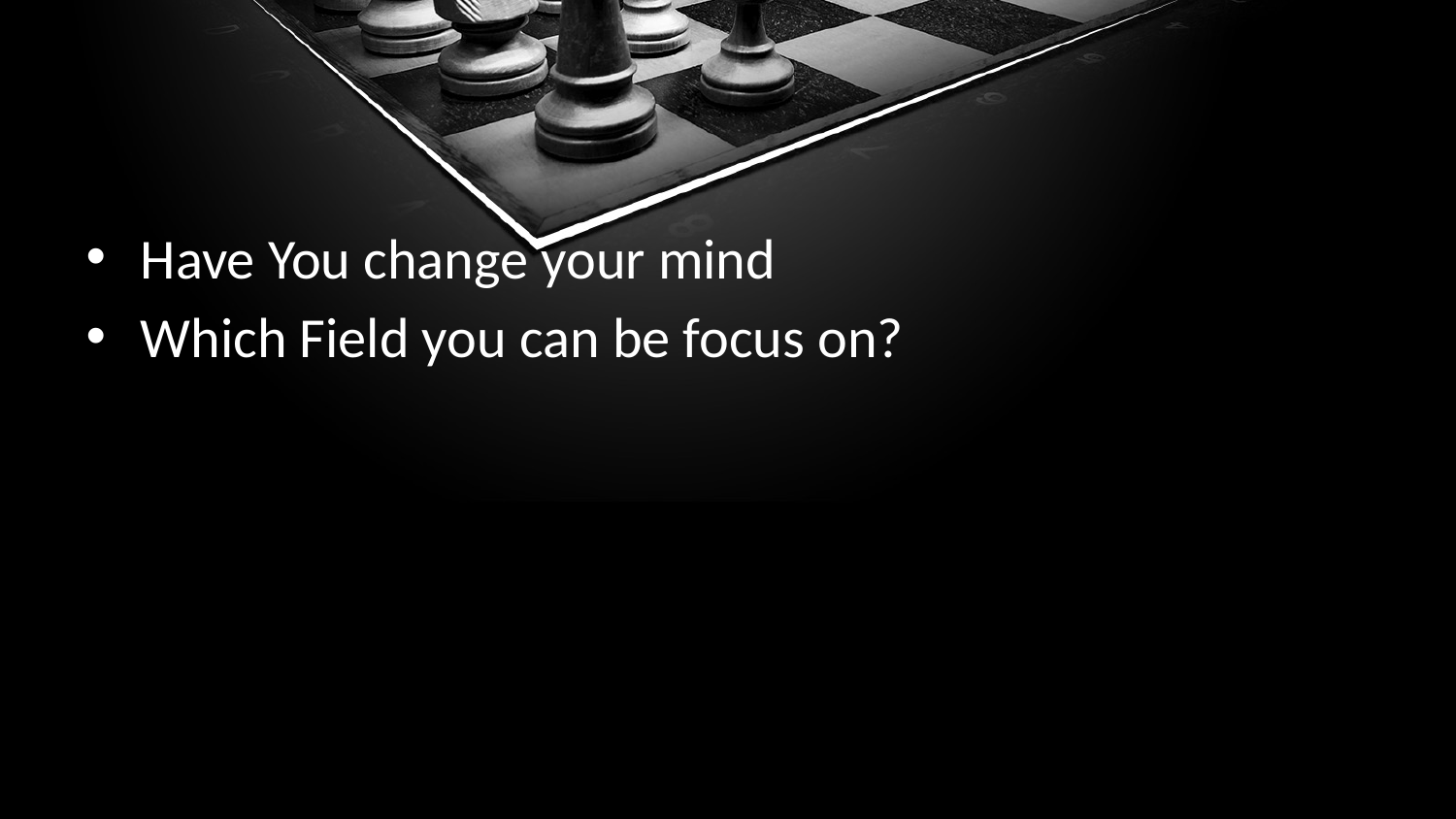

#
Have You change your mind
Which Field you can be focus on?